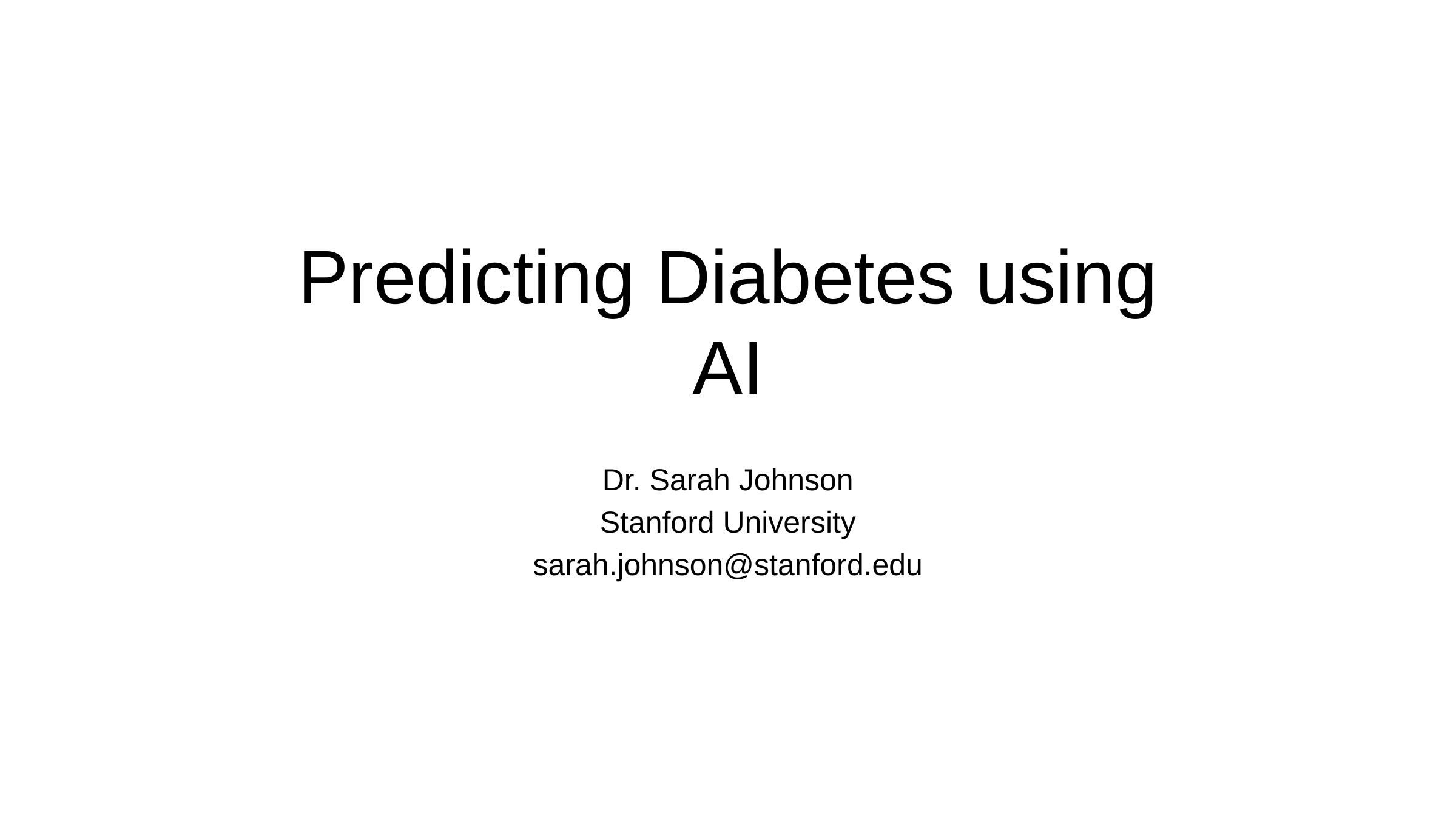

# Predicting Diabetes using AI
Dr. Sarah Johnson
Stanford University
sarah.johnson@stanford.edu